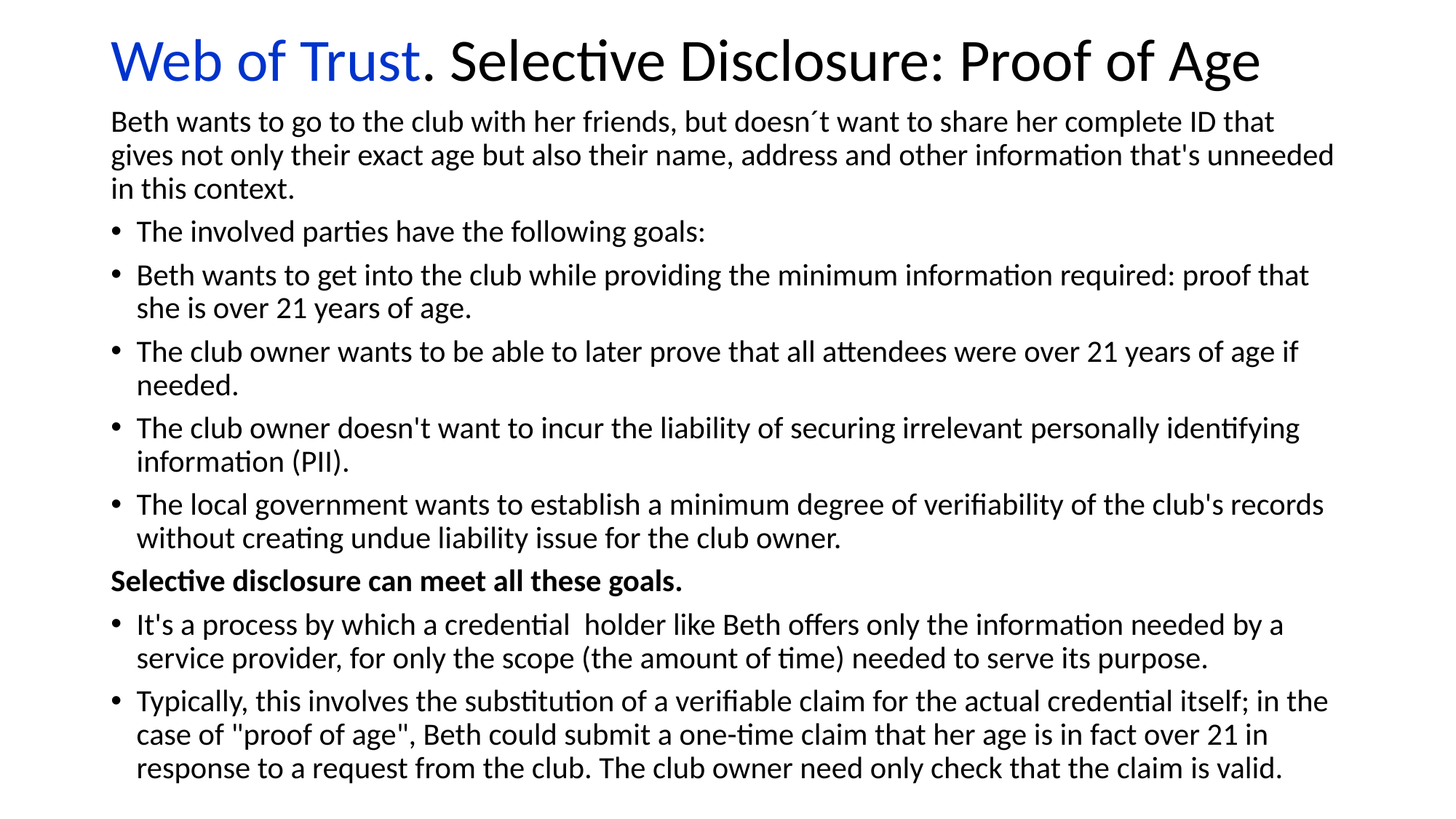

# Web of Trust. Selective Disclosure: Proof of Age
Beth wants to go to the club with her friends, but doesn´t want to share her complete ID that gives not only their exact age but also their name, address and other information that's unneeded in this context.
The involved parties have the following goals:
Beth wants to get into the club while providing the minimum information required: proof that she is over 21 years of age.
The club owner wants to be able to later prove that all attendees were over 21 years of age if needed.
The club owner doesn't want to incur the liability of securing irrelevant personally identifying information (PII).
The local government wants to establish a minimum degree of verifiability of the club's records without creating undue liability issue for the club owner.
Selective disclosure can meet all these goals.
It's a process by which a credential  holder like Beth offers only the information needed by a service provider, for only the scope (the amount of time) needed to serve its purpose.
Typically, this involves the substitution of a verifiable claim for the actual credential itself; in the case of "proof of age", Beth could submit a one-time claim that her age is in fact over 21 in response to a request from the club. The club owner need only check that the claim is valid.